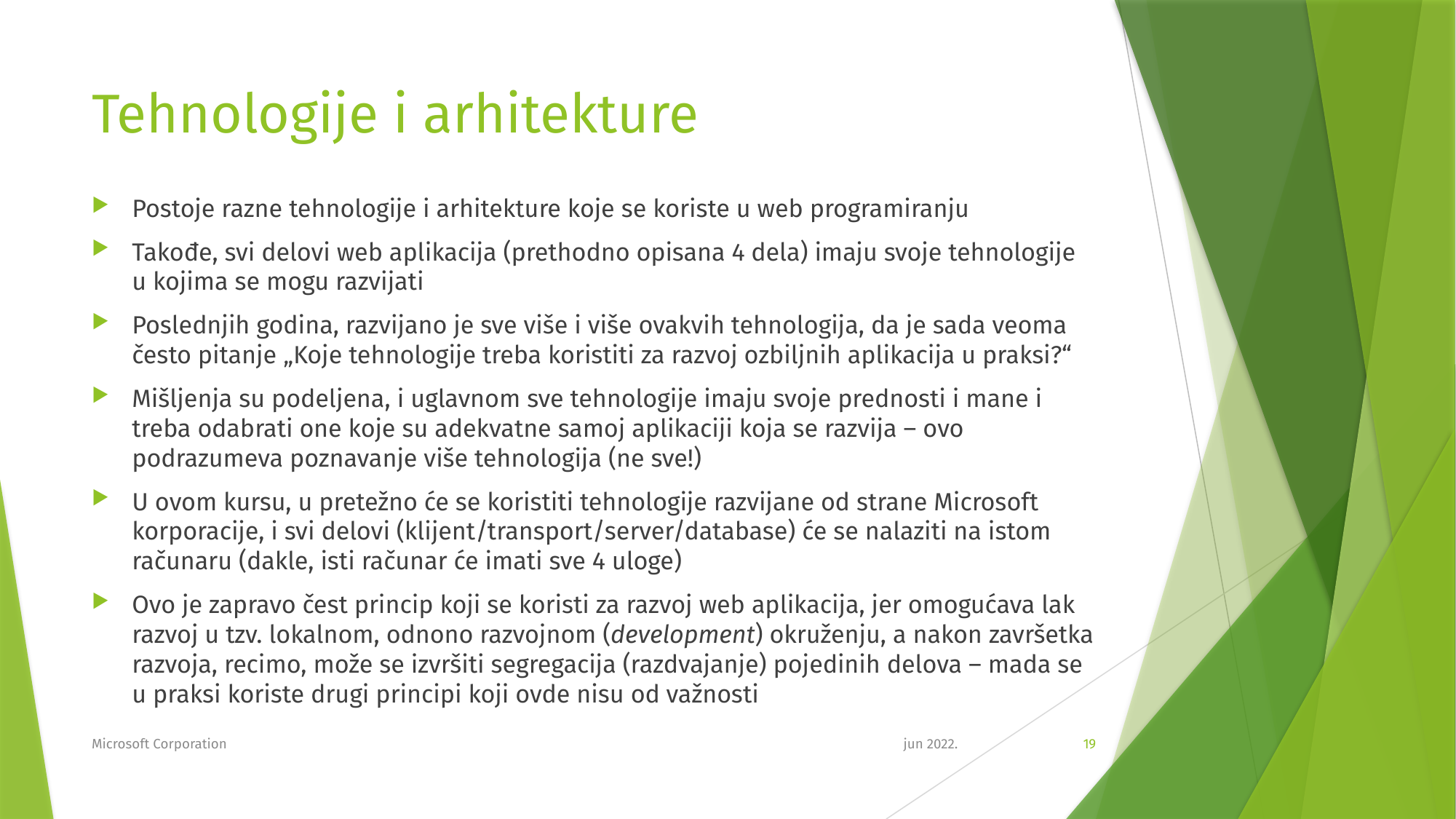

# Tehnologije i arhitekture
Postoje razne tehnologije i arhitekture koje se koriste u web programiranju
Takođe, svi delovi web aplikacija (prethodno opisana 4 dela) imaju svoje tehnologije u kojima se mogu razvijati
Poslednjih godina, razvijano je sve više i više ovakvih tehnologija, da je sada veoma često pitanje „Koje tehnologije treba koristiti za razvoj ozbiljnih aplikacija u praksi?“
Mišljenja su podeljena, i uglavnom sve tehnologije imaju svoje prednosti i mane i treba odabrati one koje su adekvatne samoj aplikaciji koja se razvija – ovo podrazumeva poznavanje više tehnologija (ne sve!)
U ovom kursu, u pretežno će se koristiti tehnologije razvijane od strane Microsoft korporacije, i svi delovi (klijent/transport/server/database) će se nalaziti na istom računaru (dakle, isti računar će imati sve 4 uloge)
Ovo je zapravo čest princip koji se koristi za razvoj web aplikacija, jer omogućava lak razvoj u tzv. lokalnom, odnono razvojnom (development) okruženju, a nakon završetka razvoja, recimo, može se izvršiti segregacija (razdvajanje) pojedinih delova – mada se u praksi koriste drugi principi koji ovde nisu od važnosti
Microsoft Corporation
jun 2022.
19